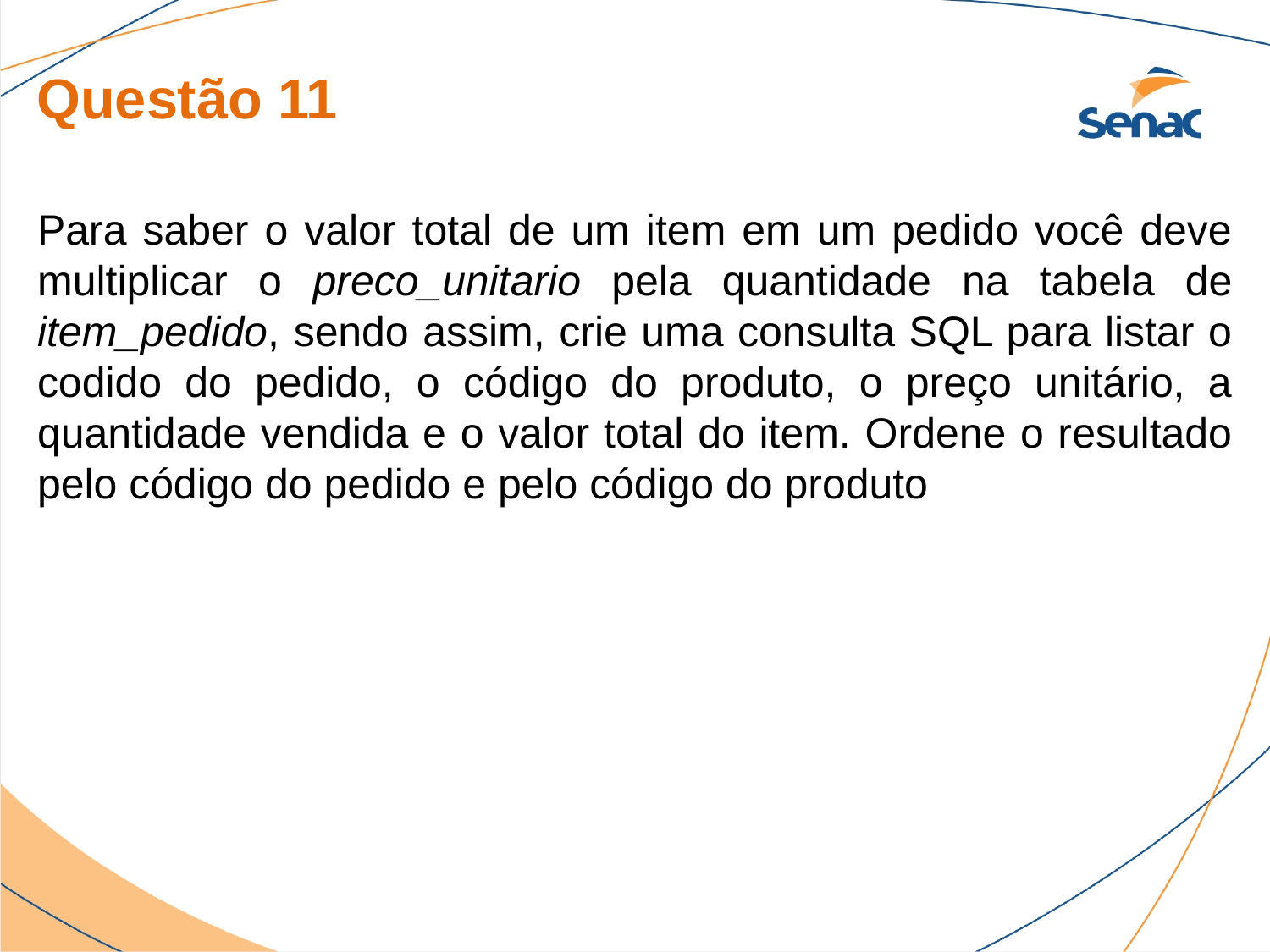

Questão 11
Para saber o valor total de um item em um pedido você deve multiplicar o preco_unitario pela quantidade na tabela de item_pedido, sendo assim, crie uma consulta SQL para listar o codido do pedido, o código do produto, o preço unitário, a quantidade vendida e o valor total do item. Ordene o resultado pelo código do pedido e pelo código do produto